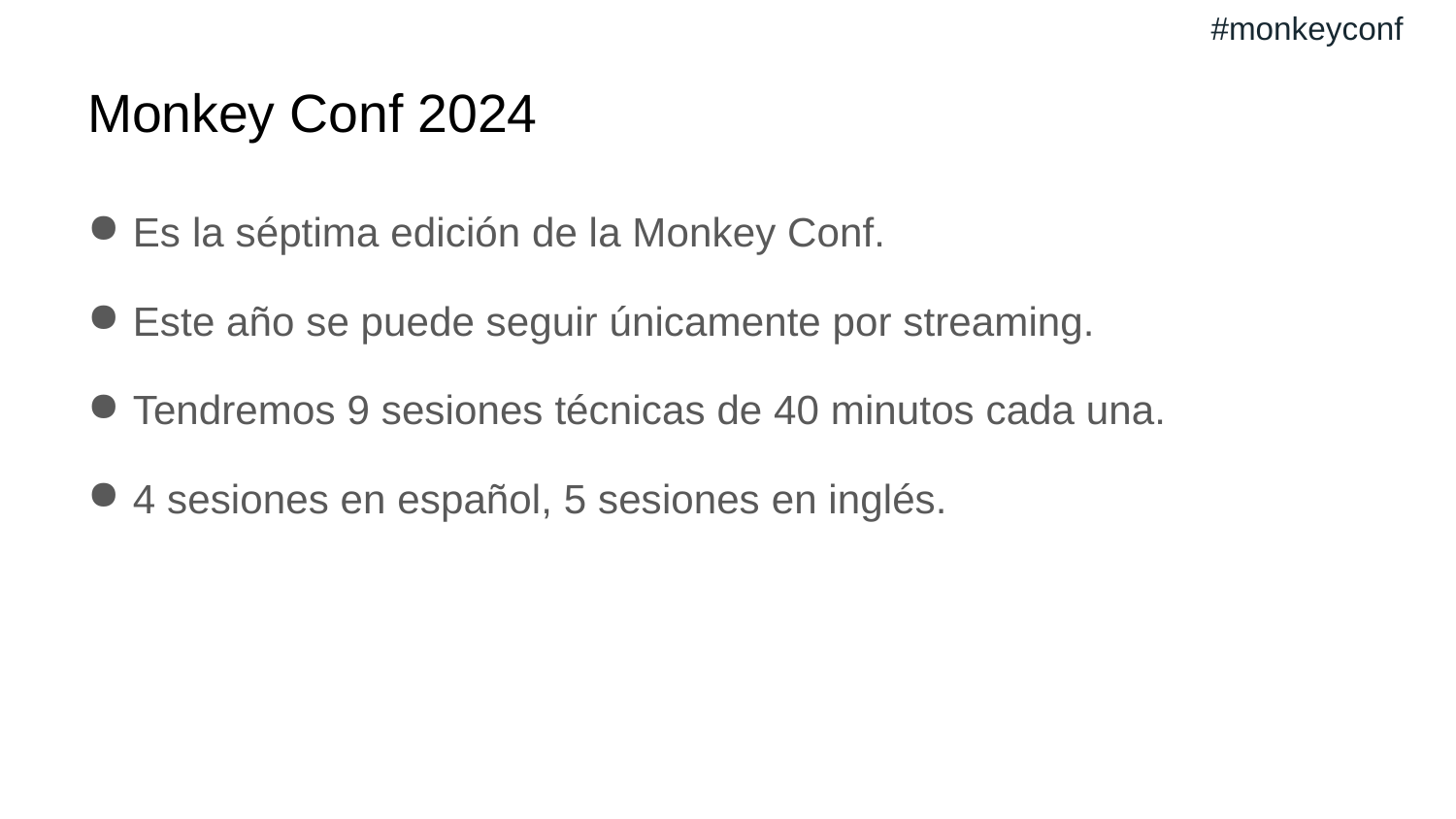

#monkeyconf
# Monkey Conf 2024
Es la séptima edición de la Monkey Conf.
Este año se puede seguir únicamente por streaming.
Tendremos 9 sesiones técnicas de 40 minutos cada una.
4 sesiones en español, 5 sesiones en inglés.